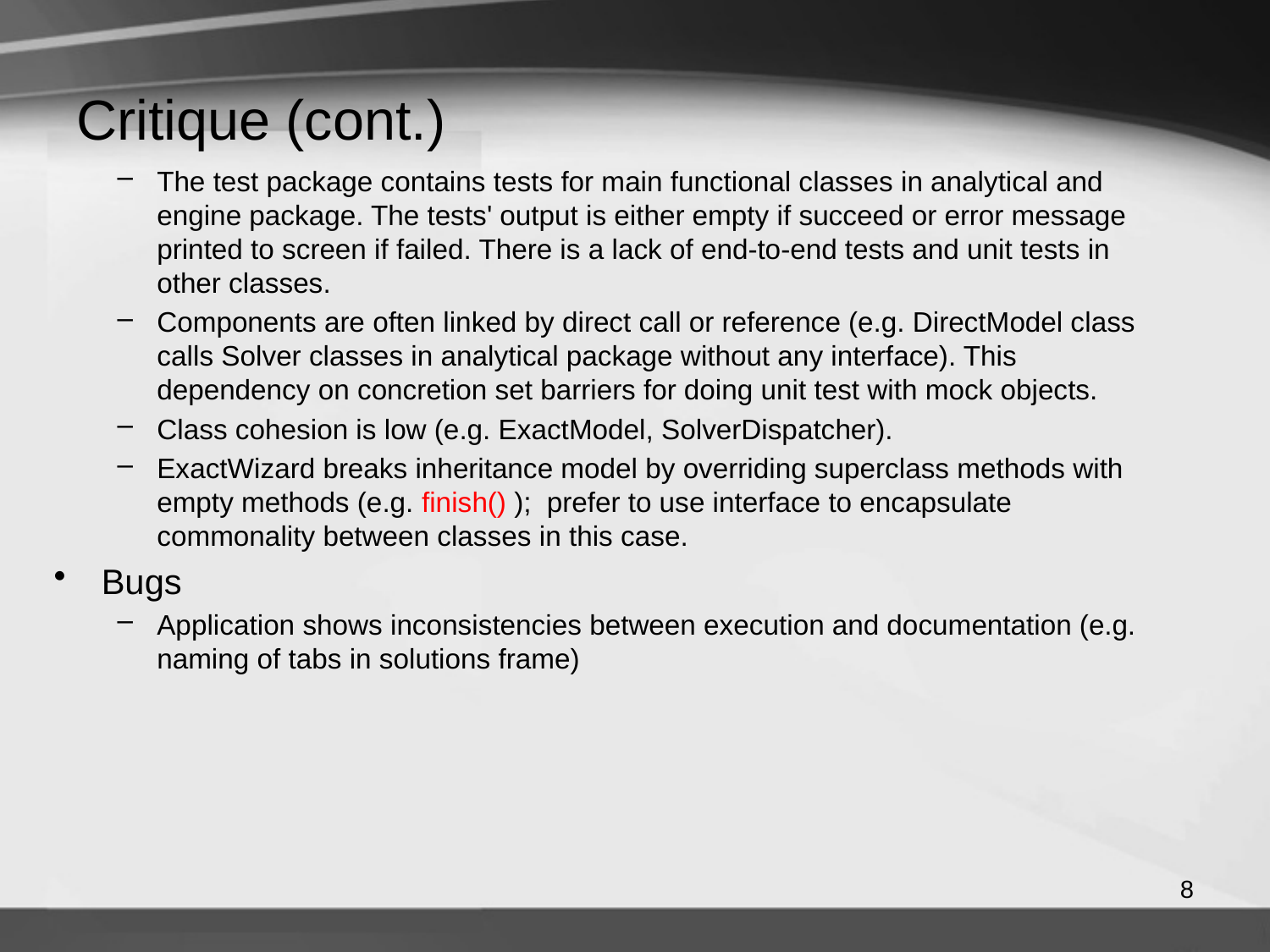

# Critique (cont.)
The test package contains tests for main functional classes in analytical and engine package. The tests' output is either empty if succeed or error message printed to screen if failed. There is a lack of end-to-end tests and unit tests in other classes.
Components are often linked by direct call or reference (e.g. DirectModel class calls Solver classes in analytical package without any interface). This dependency on concretion set barriers for doing unit test with mock objects.
Class cohesion is low (e.g. ExactModel, SolverDispatcher).
ExactWizard breaks inheritance model by overriding superclass methods with empty methods (e.g. finish() );  prefer to use interface to encapsulate commonality between classes in this case.
Bugs
Application shows inconsistencies between execution and documentation (e.g. naming of tabs in solutions frame)

8